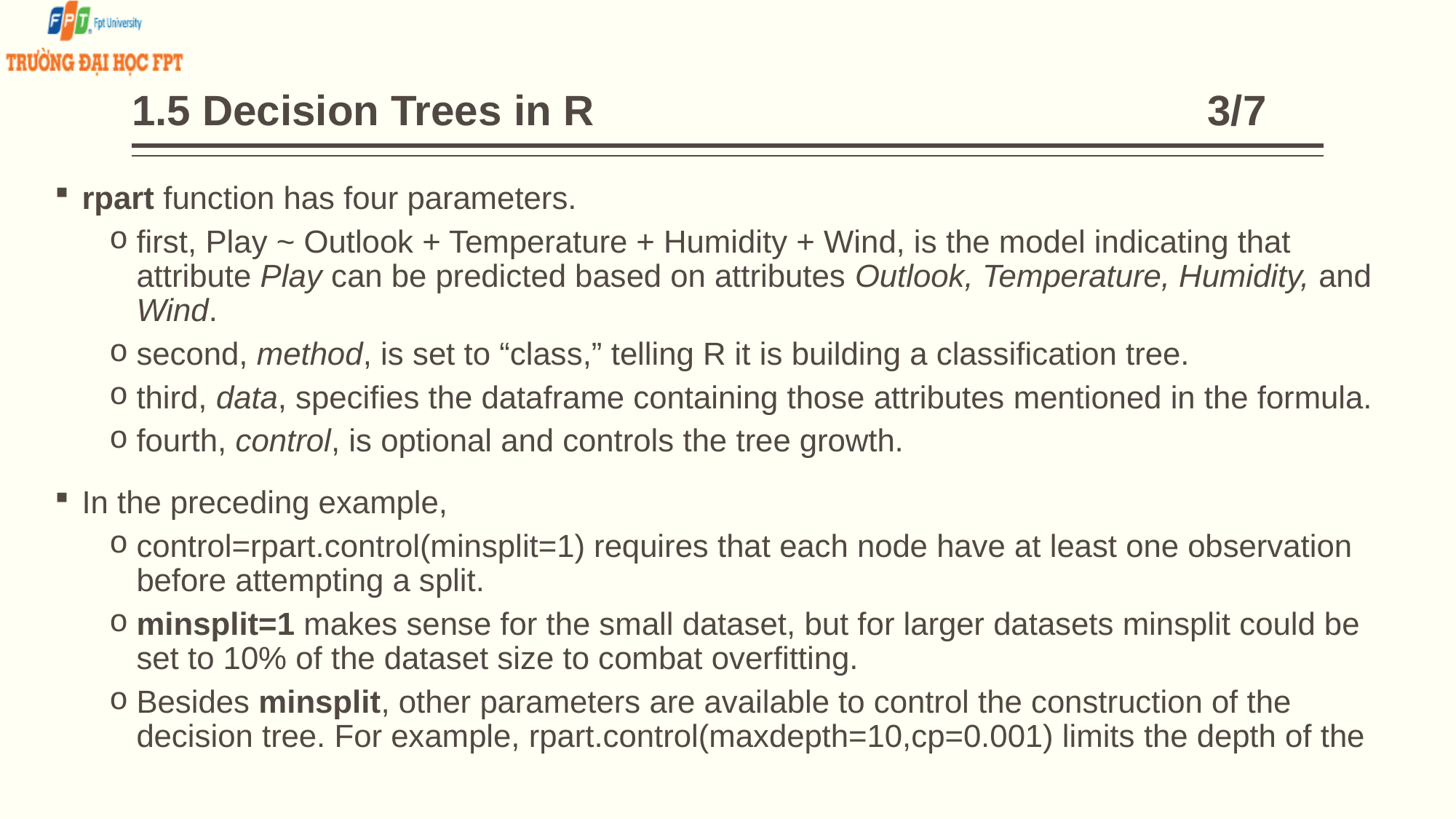

# 1.5 Decision Trees in R                                                    3/7
rpart function has four parameters.
first, Play ~ Outlook + Temperature + Humidity + Wind, is the model indicating that attribute Play can be predicted based on attributes Outlook, Temperature, Humidity, and Wind.
second, method, is set to “class,” telling R it is building a classification tree.
third, data, specifies the dataframe containing those attributes mentioned in the formula.
fourth, control, is optional and controls the tree growth.
In the preceding example,
control=rpart.control(minsplit=1) requires that each node have at least one observation before attempting a split.
minsplit=1 makes sense for the small dataset, but for larger datasets minsplit could be set to 10% of the dataset size to combat overfitting.
Besides minsplit, other parameters are available to control the construction of the decision tree. For example, rpart.control(maxdepth=10,cp=0.001) limits the depth of the